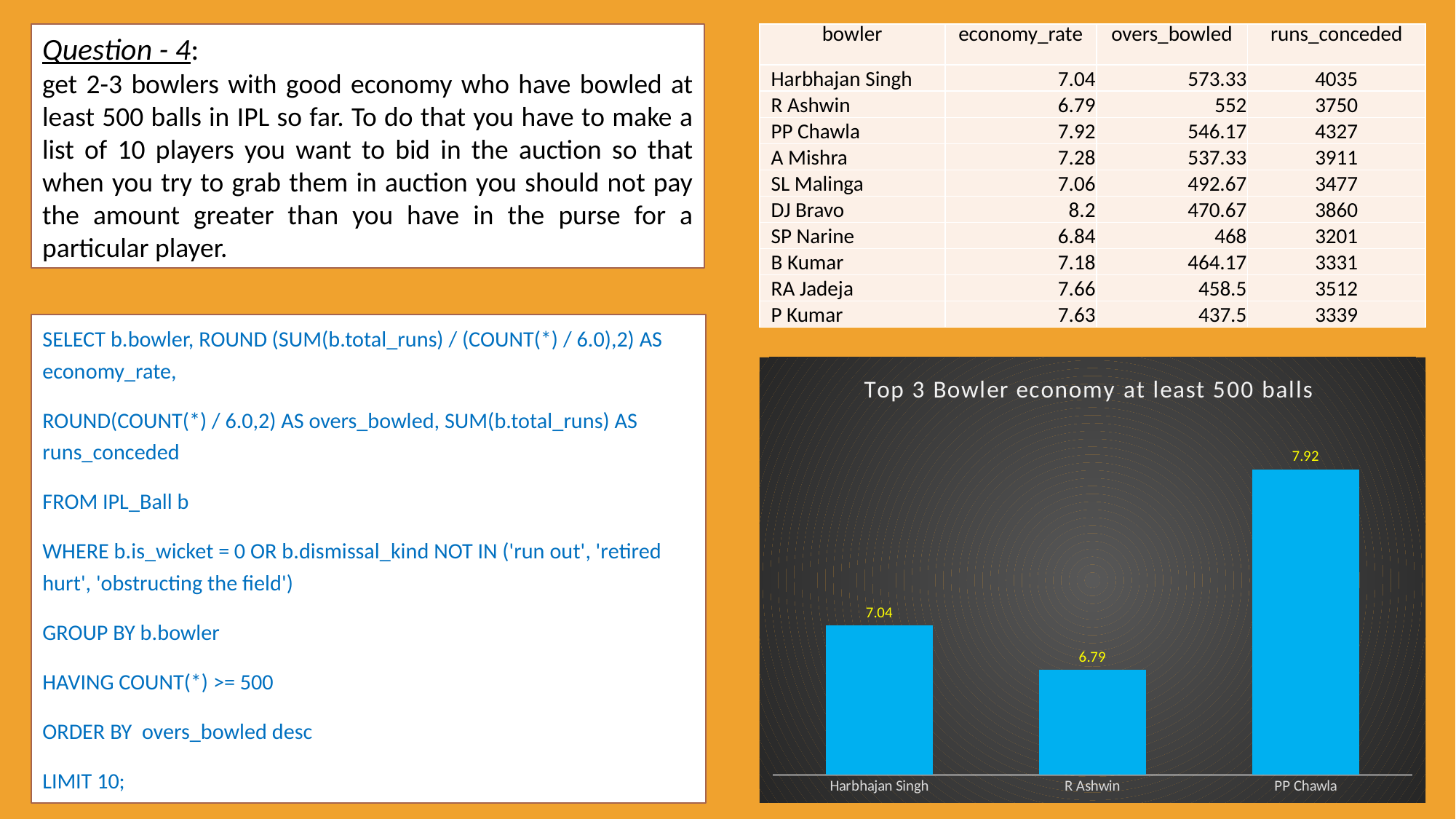

Question - 4:
get 2-3 bowlers with good economy who have bowled at least 500 balls in IPL so far. To do that you have to make a list of 10 players you want to bid in the auction so that when you try to grab them in auction you should not pay the amount greater than you have in the purse for a particular player.
| bowler | economy\_rate | overs\_bowled | runs\_conceded |
| --- | --- | --- | --- |
| Harbhajan Singh | 7.04 | 573.33 | 4035 |
| R Ashwin | 6.79 | 552 | 3750 |
| PP Chawla | 7.92 | 546.17 | 4327 |
| A Mishra | 7.28 | 537.33 | 3911 |
| SL Malinga | 7.06 | 492.67 | 3477 |
| DJ Bravo | 8.2 | 470.67 | 3860 |
| SP Narine | 6.84 | 468 | 3201 |
| B Kumar | 7.18 | 464.17 | 3331 |
| RA Jadeja | 7.66 | 458.5 | 3512 |
| P Kumar | 7.63 | 437.5 | 3339 |
SELECT b.bowler, ROUND (SUM(b.total_runs) / (COUNT(*) / 6.0),2) AS economy_rate,
ROUND(COUNT(*) / 6.0,2) AS overs_bowled, SUM(b.total_runs) AS runs_conceded
FROM IPL_Ball b
WHERE b.is_wicket = 0 OR b.dismissal_kind NOT IN ('run out', 'retired hurt', 'obstructing the field')
GROUP BY b.bowler
HAVING COUNT(*) >= 500
ORDER BY  overs_bowled desc
LIMIT 10;

### Chart: Top 3 Bowler economy at least 500 balls

| Category | economy_rate |
|---|---|
| Harbhajan Singh | 7.04 |
| R Ashwin | 6.79 |
| PP Chawla | 7.92 |